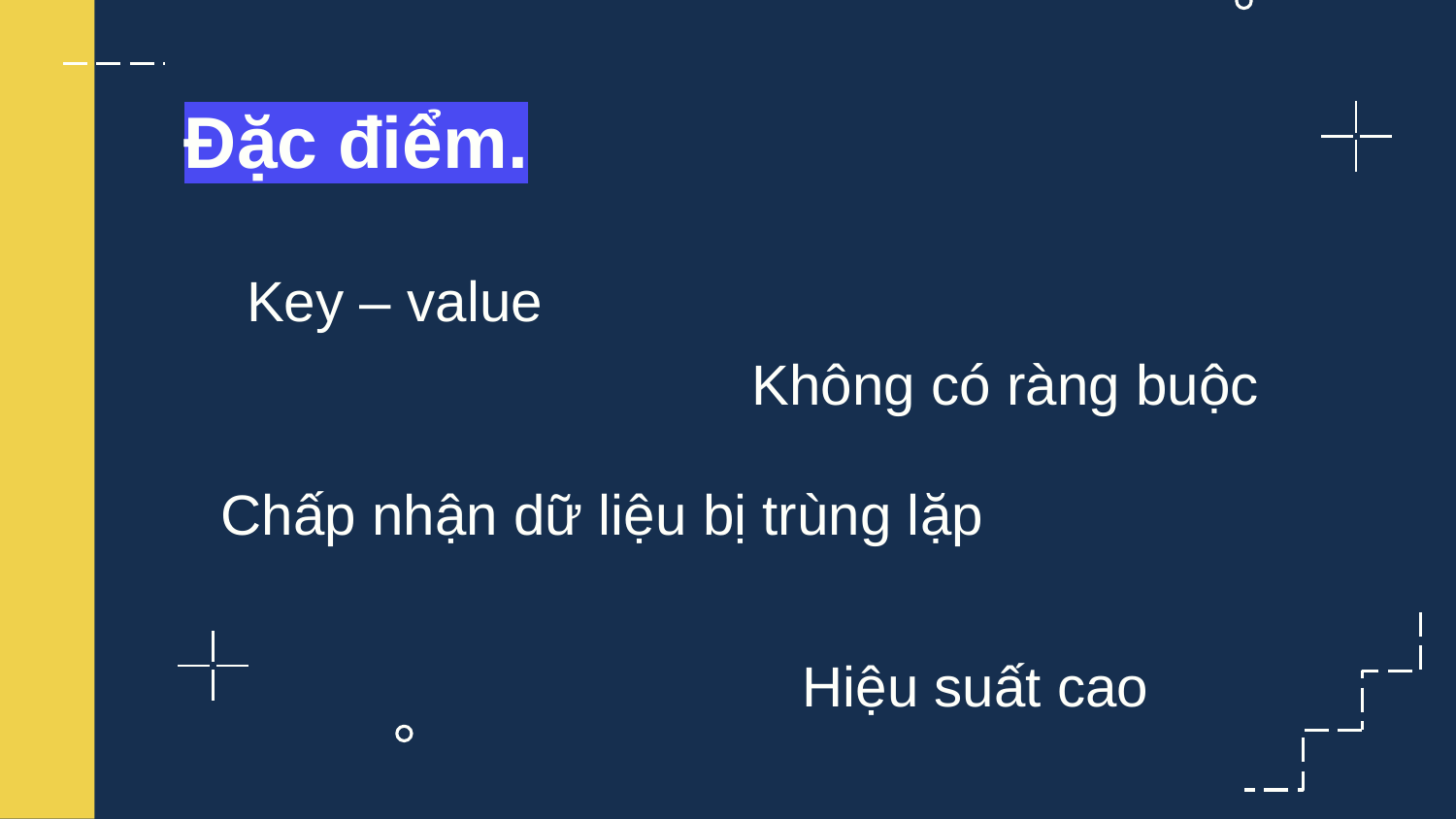

Đặc điểm.

Key – value
Không có ràng buộc
Chấp nhận dữ liệu bị trùng lặp

Hiệu suất cao